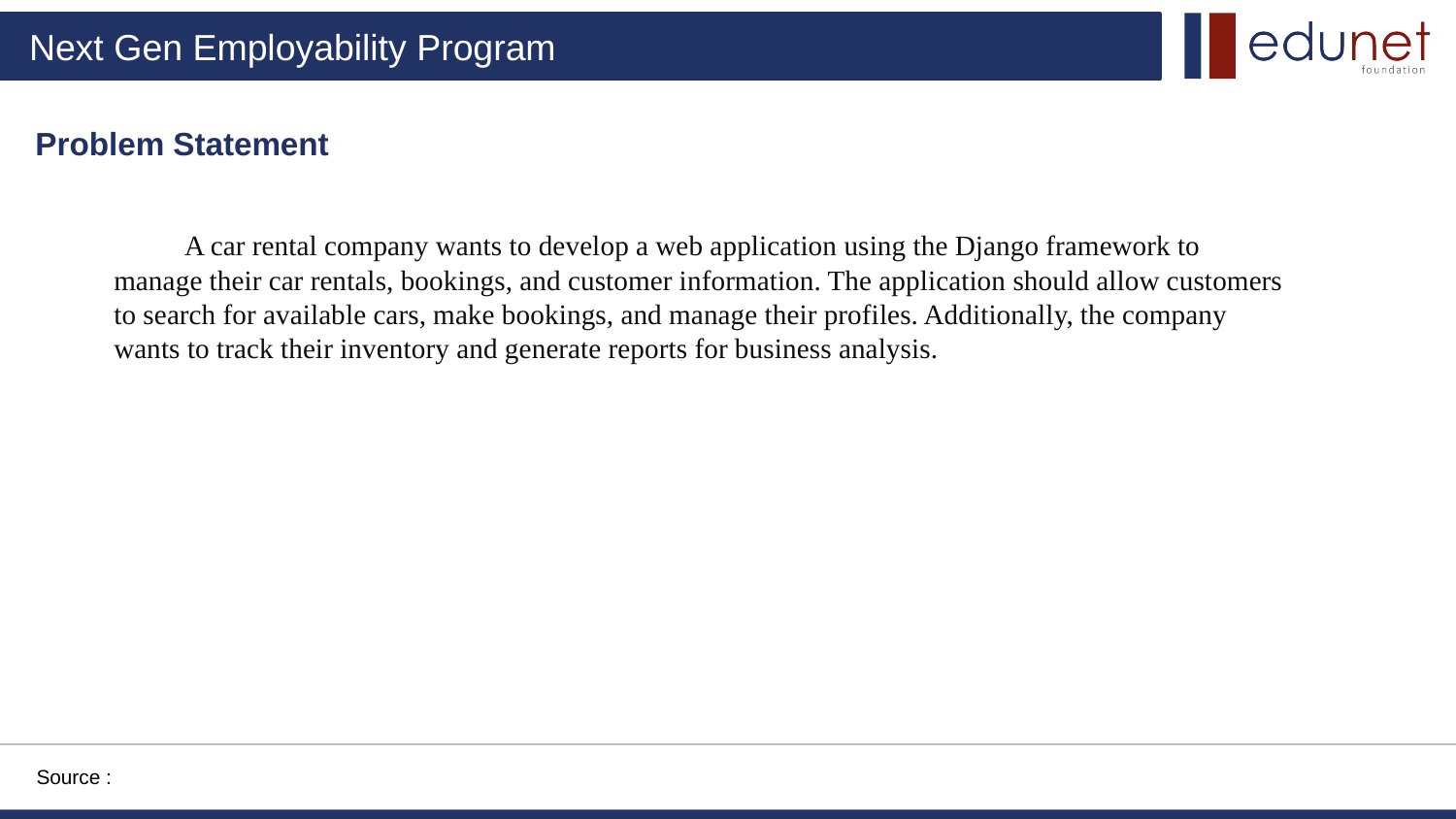

Problem Statement

          A car rental company wants to develop a web application using the Django framework to manage their car rentals, bookings, and customer information. The application should allow customers to search for available cars, make bookings, and manage their profiles. Additionally, the company wants to track their inventory and generate reports for business analysis.
Source :